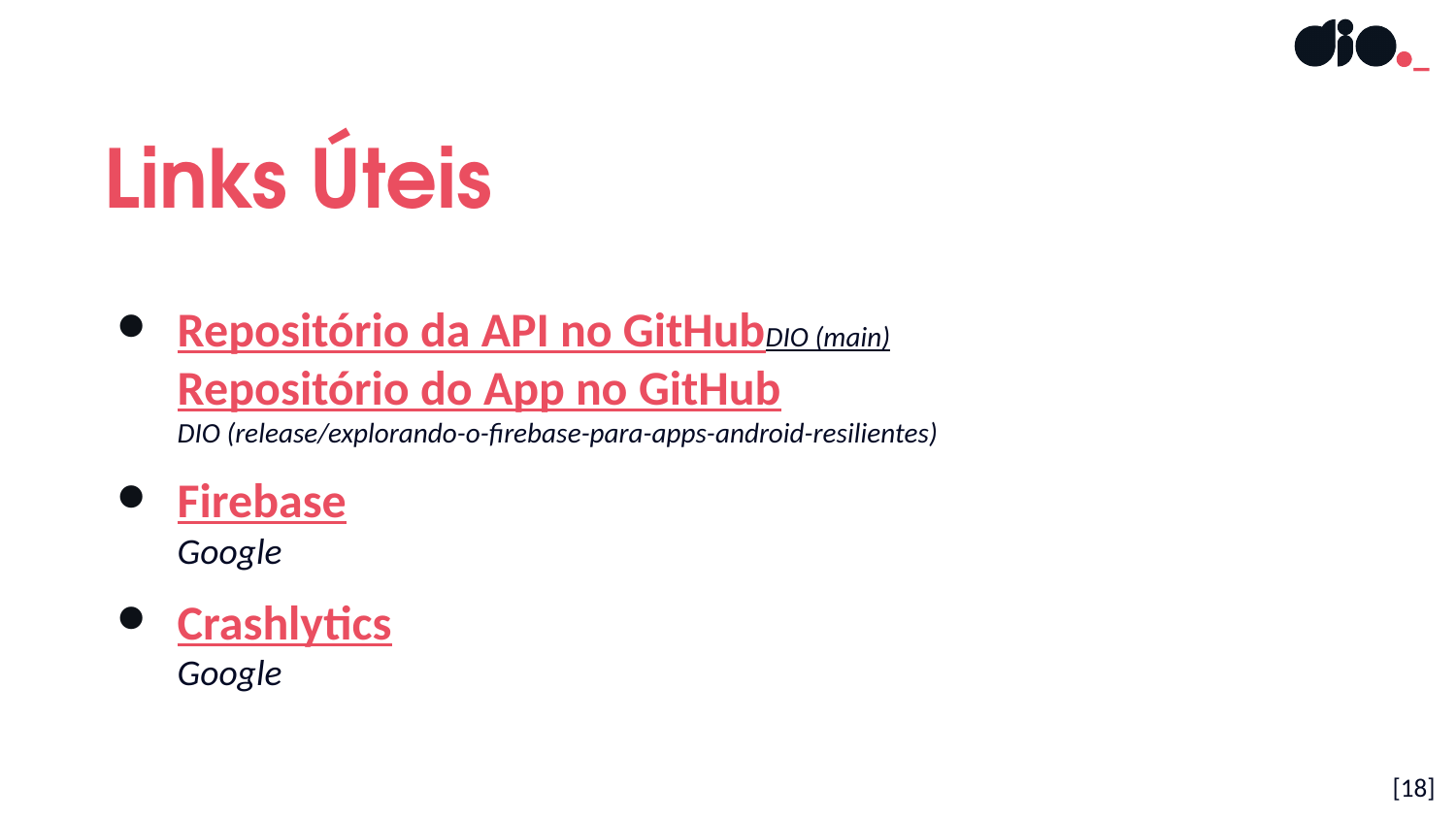

Links Úteis
Repositório da API no GitHub
DIO (main)
Repositório do App no GitHub
DIO (release/explorando-o-firebase-para-apps-android-resilientes)
Firebase
Google
Crashlytics
Google
[18]